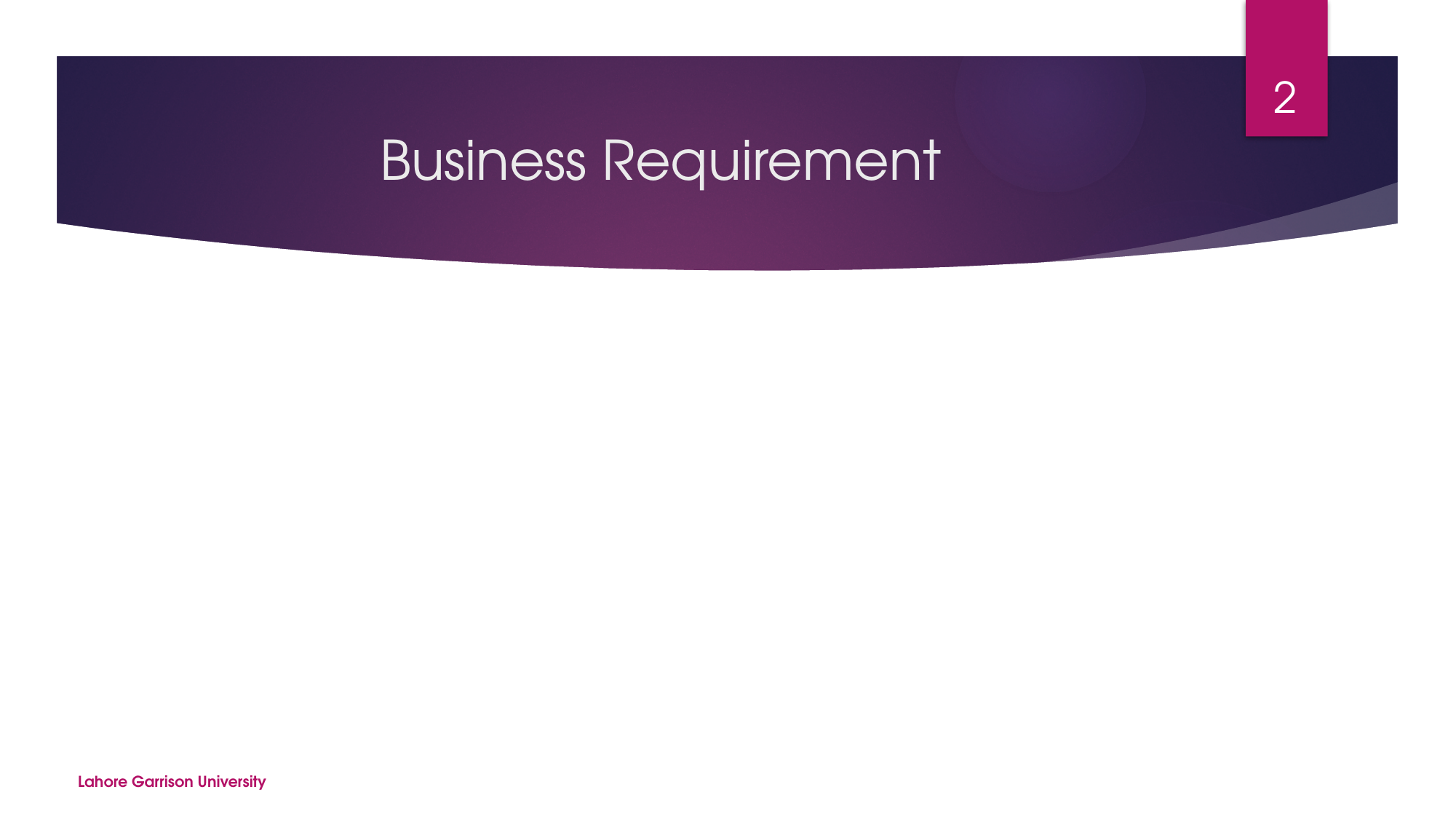

2
# Business Requirement
Lahore Garrison University